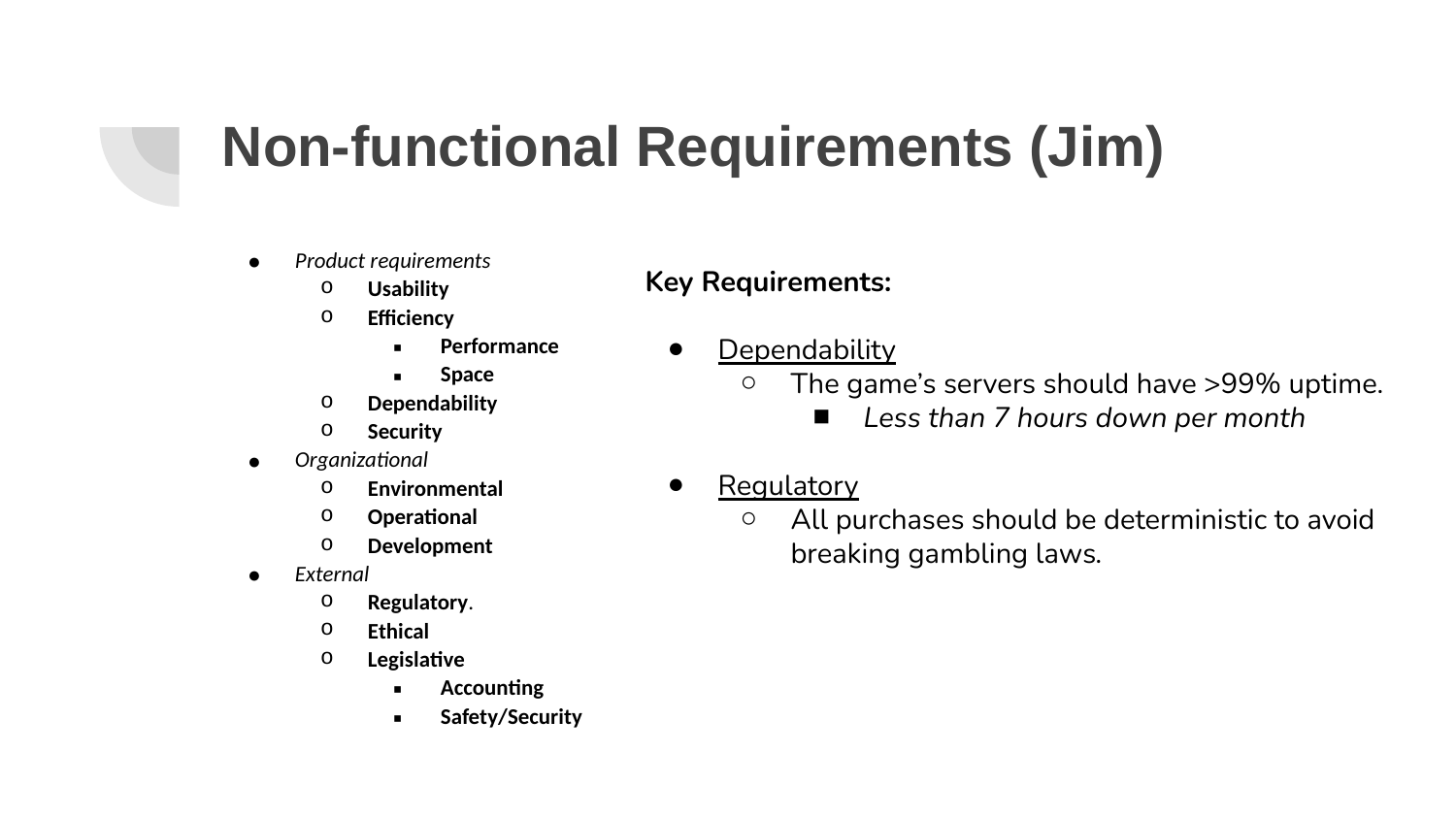

# Non-functional Requirements (Jim)
Product requirements
Usability
Efficiency
Performance
Space
Dependability
Security
Organizational
Environmental
Operational
Development
External
Regulatory.
Ethical
Legislative
Accounting
Safety/Security

Key Requirements:

Dependability
The game’s servers should have >99% uptime.
Less than 7 hours down per month

Regulatory
All purchases should be deterministic to avoid breaking gambling laws.